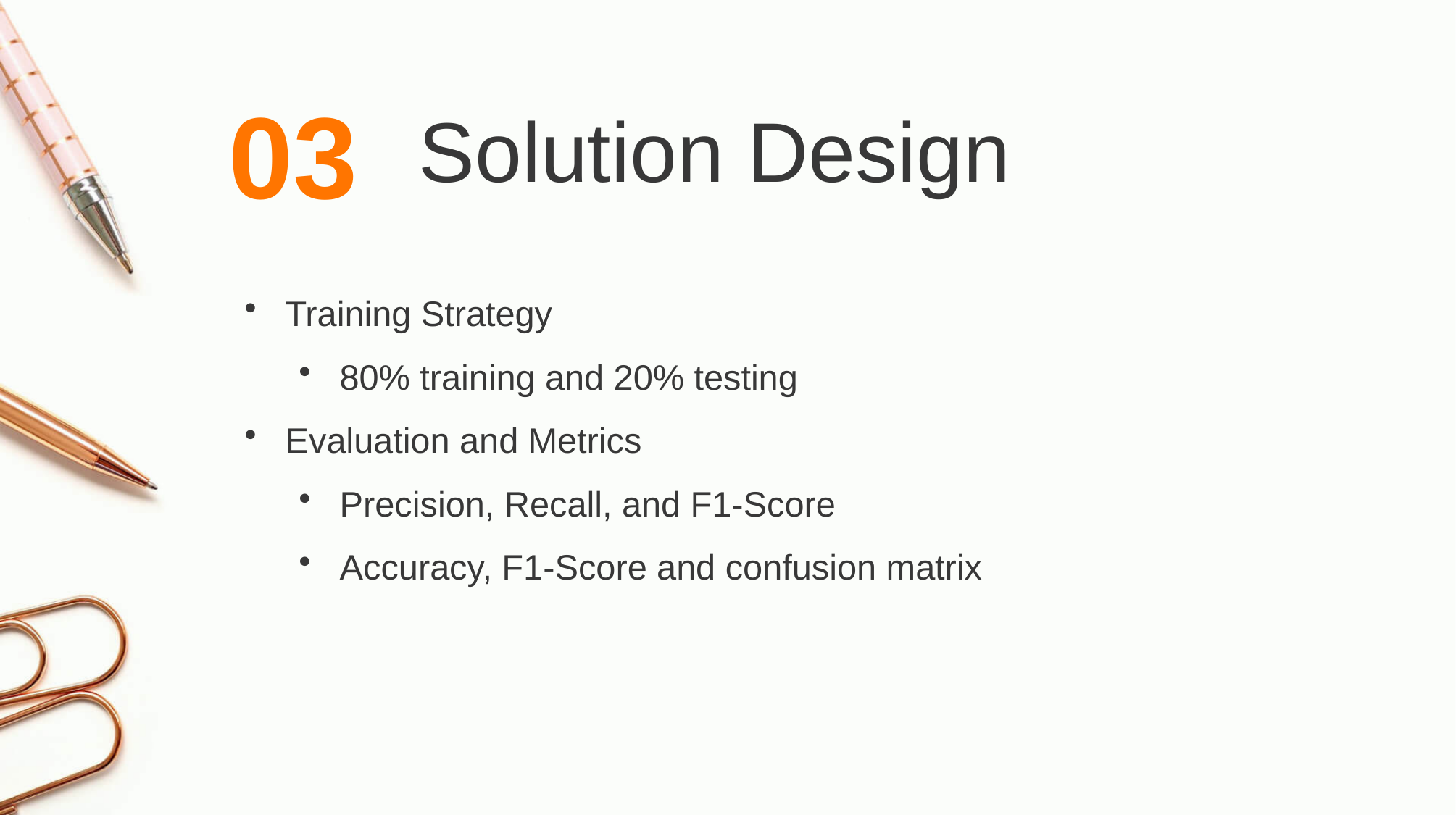

03
Solution Design

Training Strategy
80% training and 20% testing
Evaluation and Metrics
Precision, Recall, and F1-Score
Accuracy, F1-Score and confusion matrix